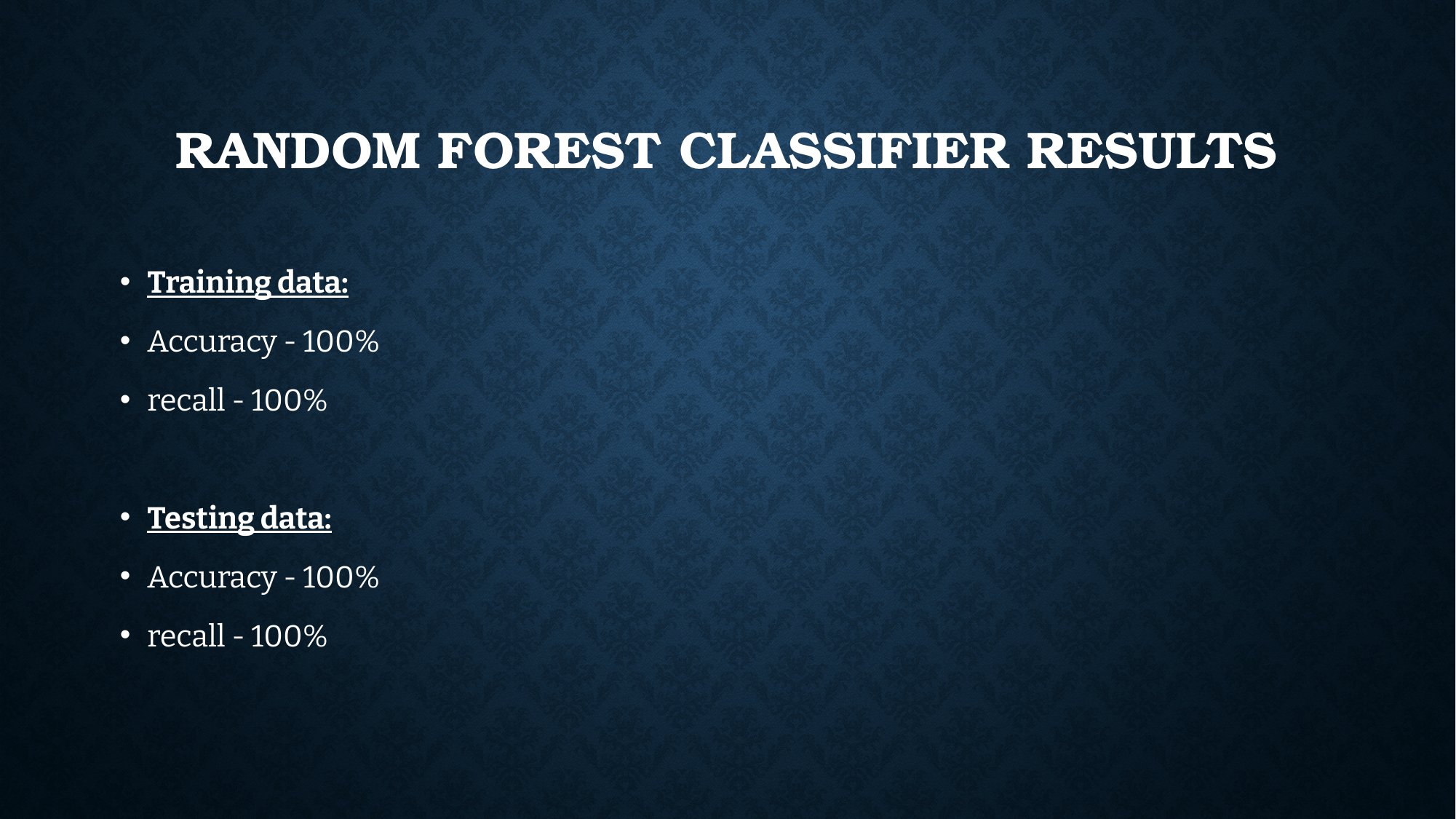

# Random forest classifier results
Training data:
Accuracy - 100%
recall - 100%

Testing data:
Accuracy - 100%
recall - 100%